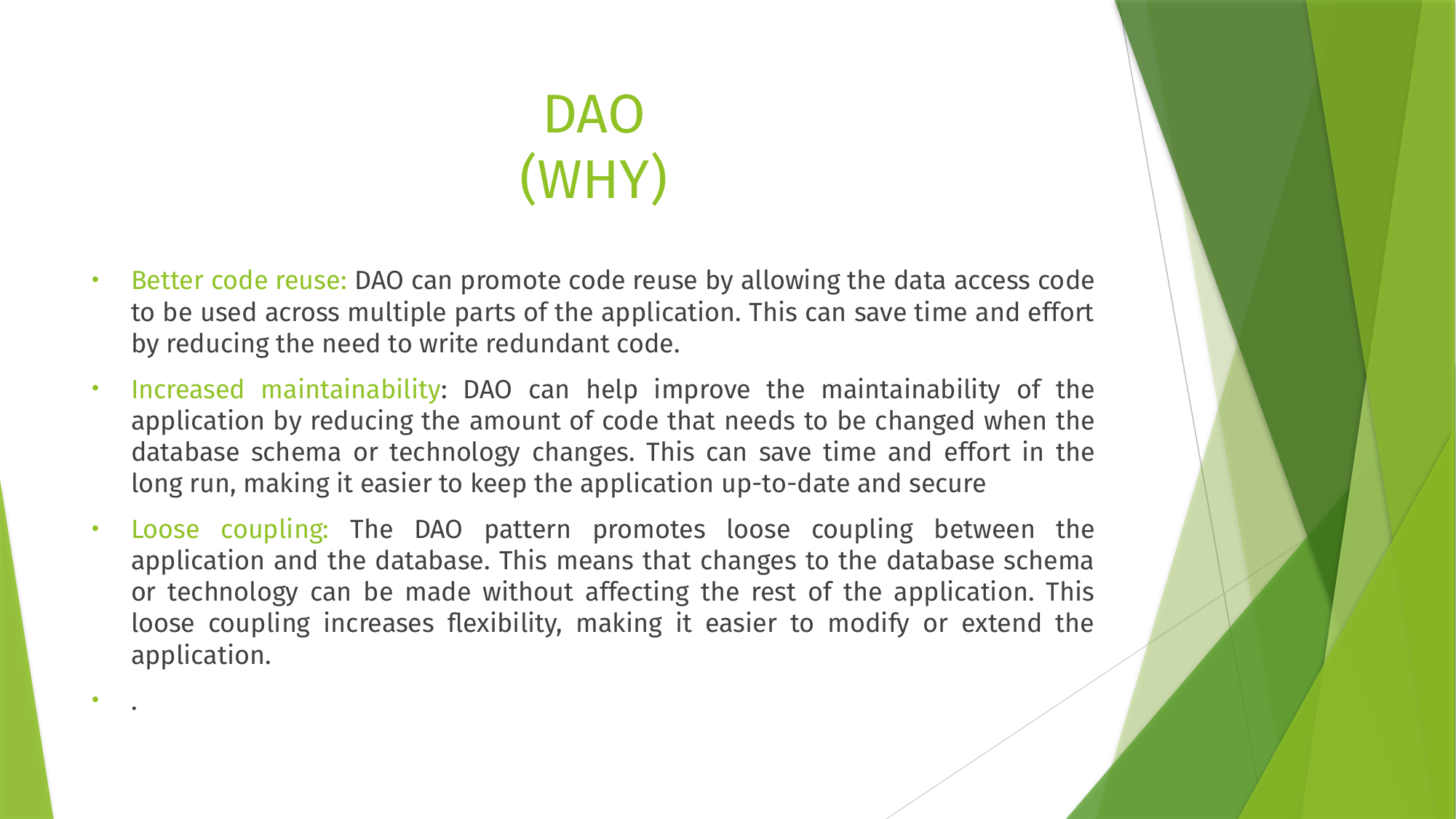

# DAO (WHY)
Better code reuse: DAO can promote code reuse by allowing the data access code to be used across multiple parts of the application. This can save time and effort by reducing the need to write redundant code.
Increased maintainability: DAO can help improve the maintainability of the application by reducing the amount of code that needs to be changed when the database schema or technology changes. This can save time and effort in the long run, making it easier to keep the application up-to-date and secure
Loose coupling: The DAO pattern promotes loose coupling between the application and the database. This means that changes to the database schema or technology can be made without affecting the rest of the application. This loose coupling increases flexibility, making it easier to modify or extend the application.
.